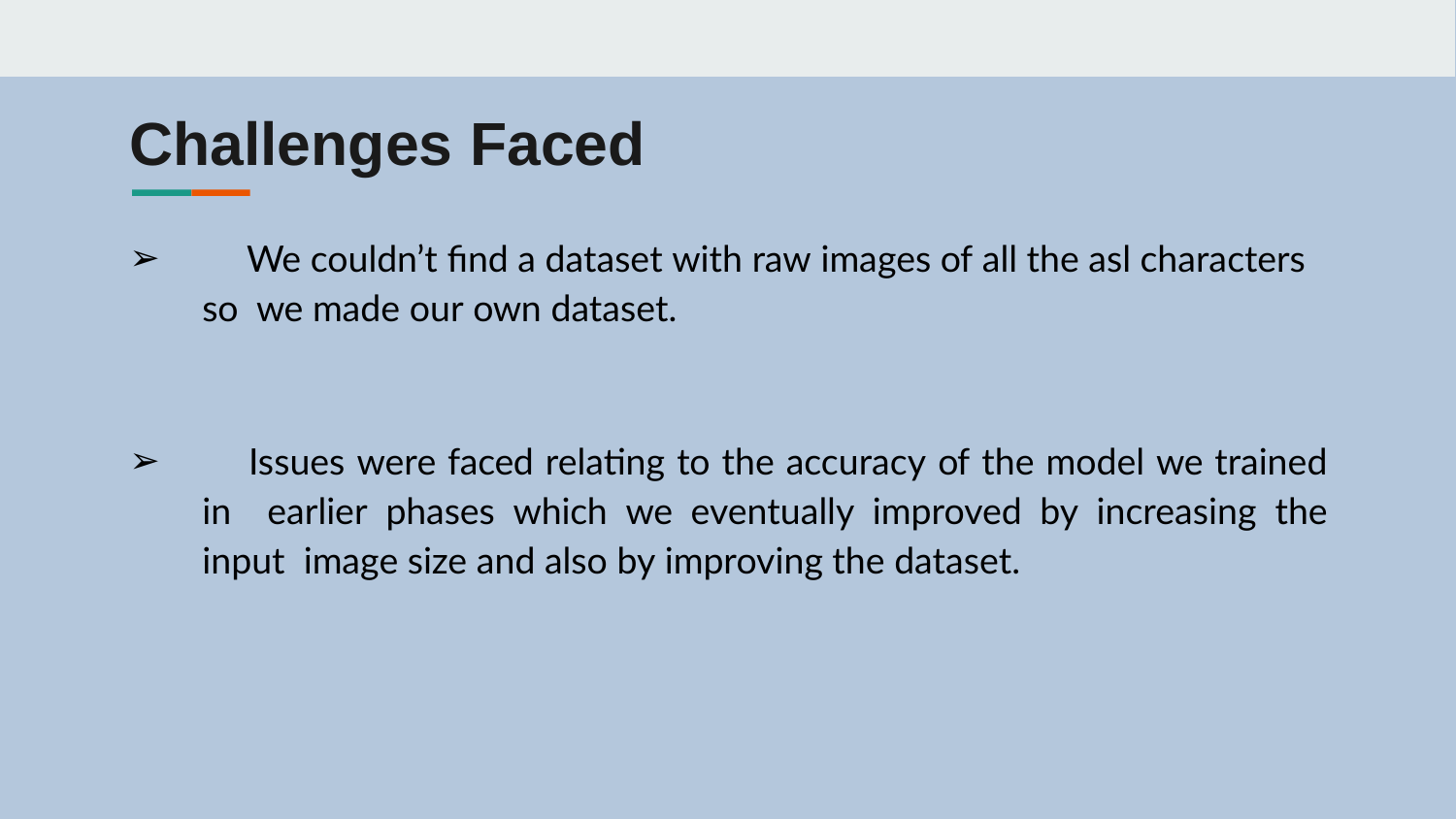

# Challenges Faced
     We couldn’t find a dataset with raw images of all the asl characters so  we made our own dataset.

    Issues were faced relating to the accuracy of the model we trained in  earlier phases which we eventually improved by increasing the input  image size and also by improving the dataset.